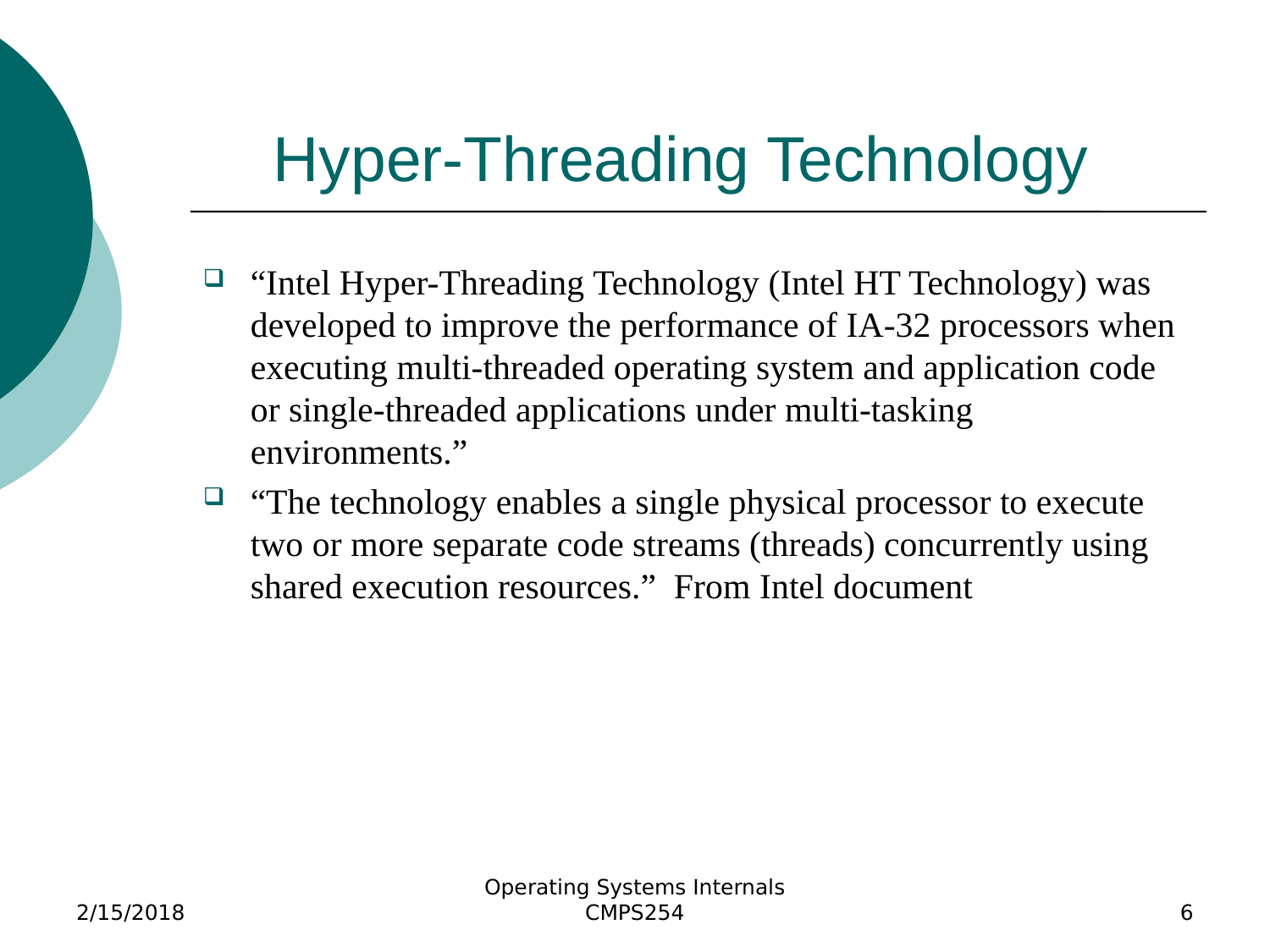

# Hyper-Threading Technology
“Intel Hyper-Threading Technology (Intel HT Technology) was developed to improve the performance of IA-32 processors when executing multi-threaded operating system and application code or single-threaded applications under multi-tasking environments.”
“The technology enables a single physical processor to execute two or more separate code streams (threads) concurrently using shared execution resources.”  From Intel document
2/15/2018
Operating Systems Internals CMPS254
6